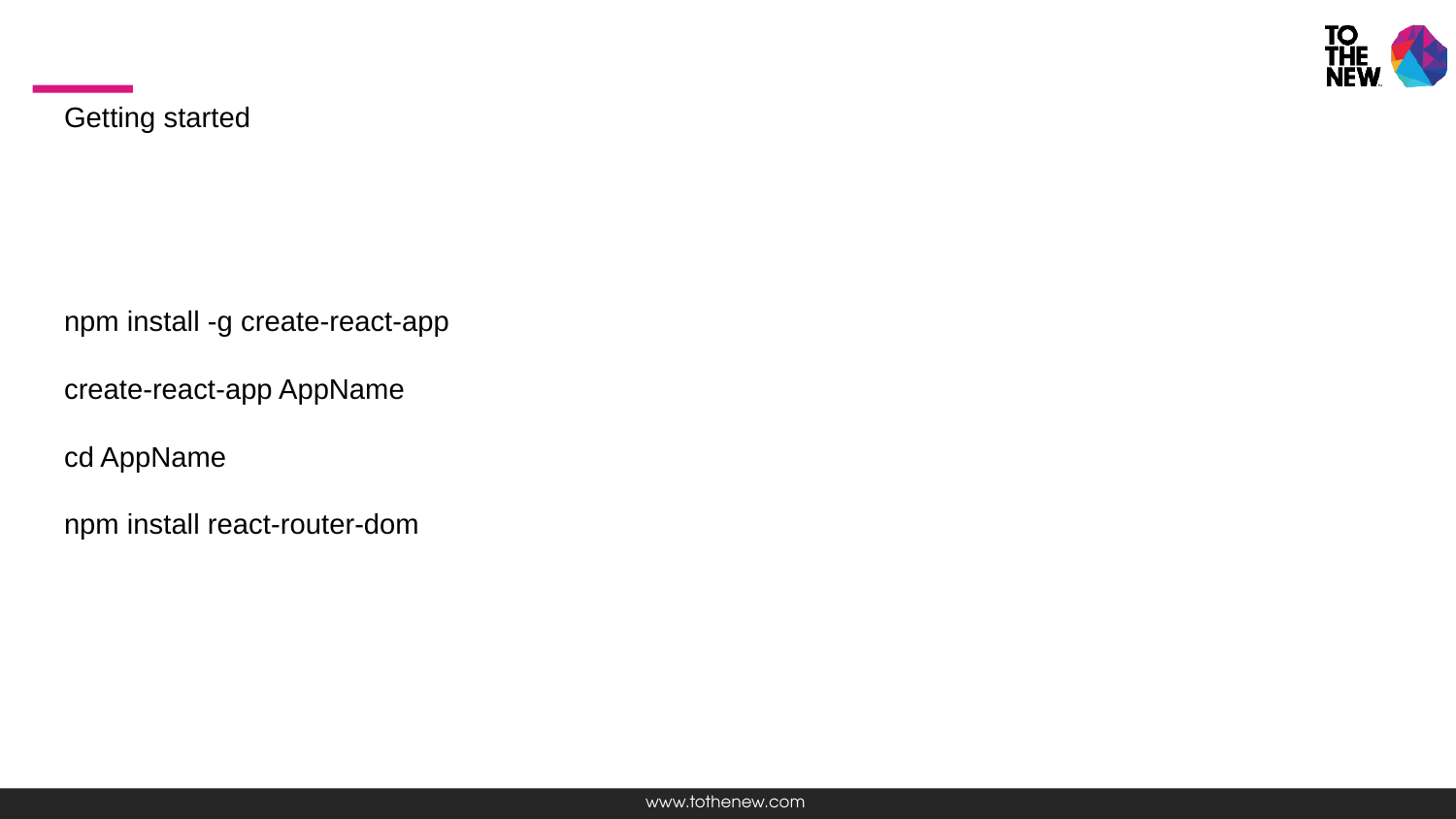

# Getting started
npm install -g create-react-app

create-react-app AppName

cd AppName

npm install react-router-dom